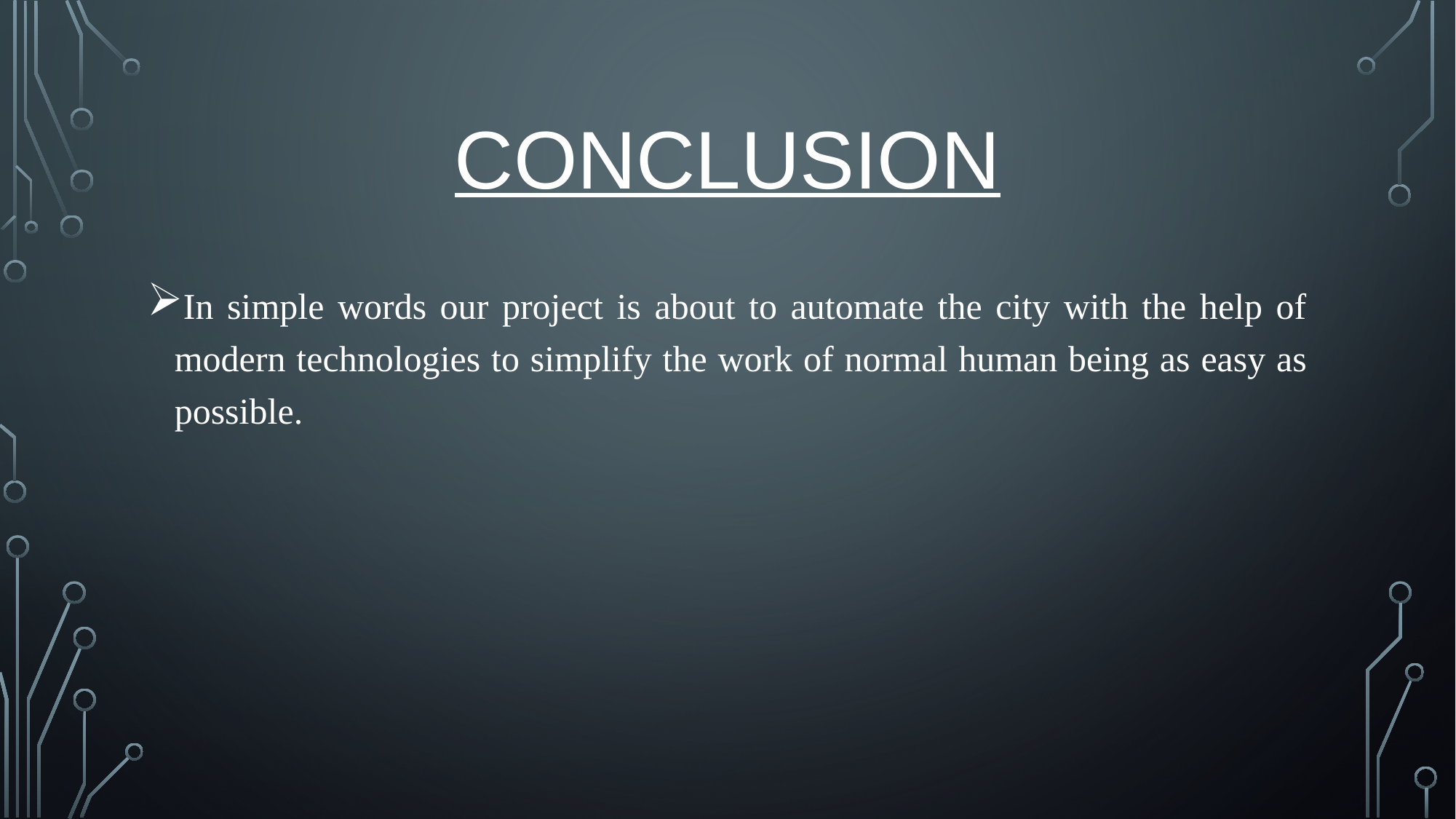

# CONCLUSION
In simple words our project is about to automate the city with the help of modern technologies to simplify the work of normal human being as easy as possible.